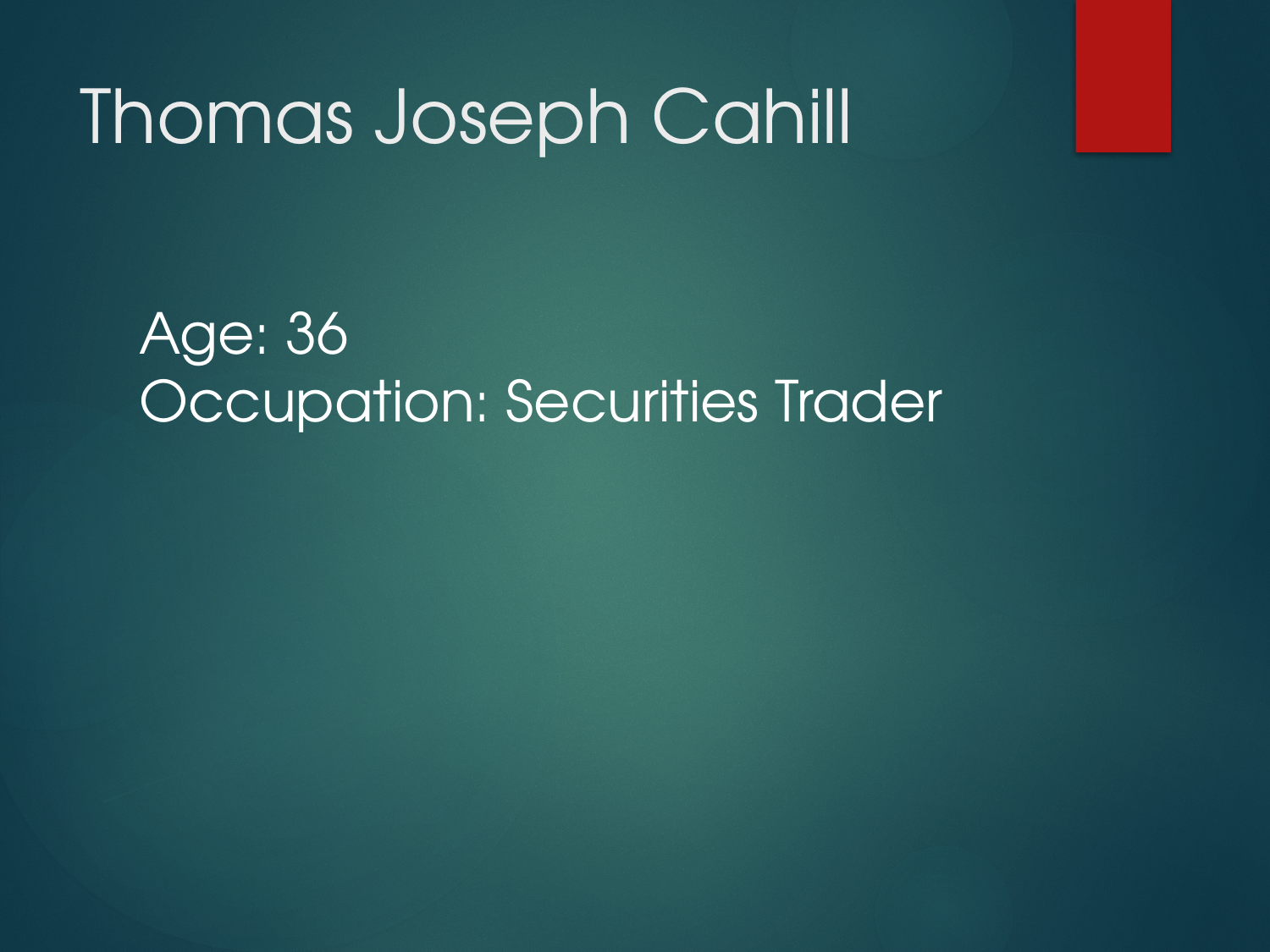

# Thomas Joseph Cahill

Age: 36
Occupation: Securities Trader